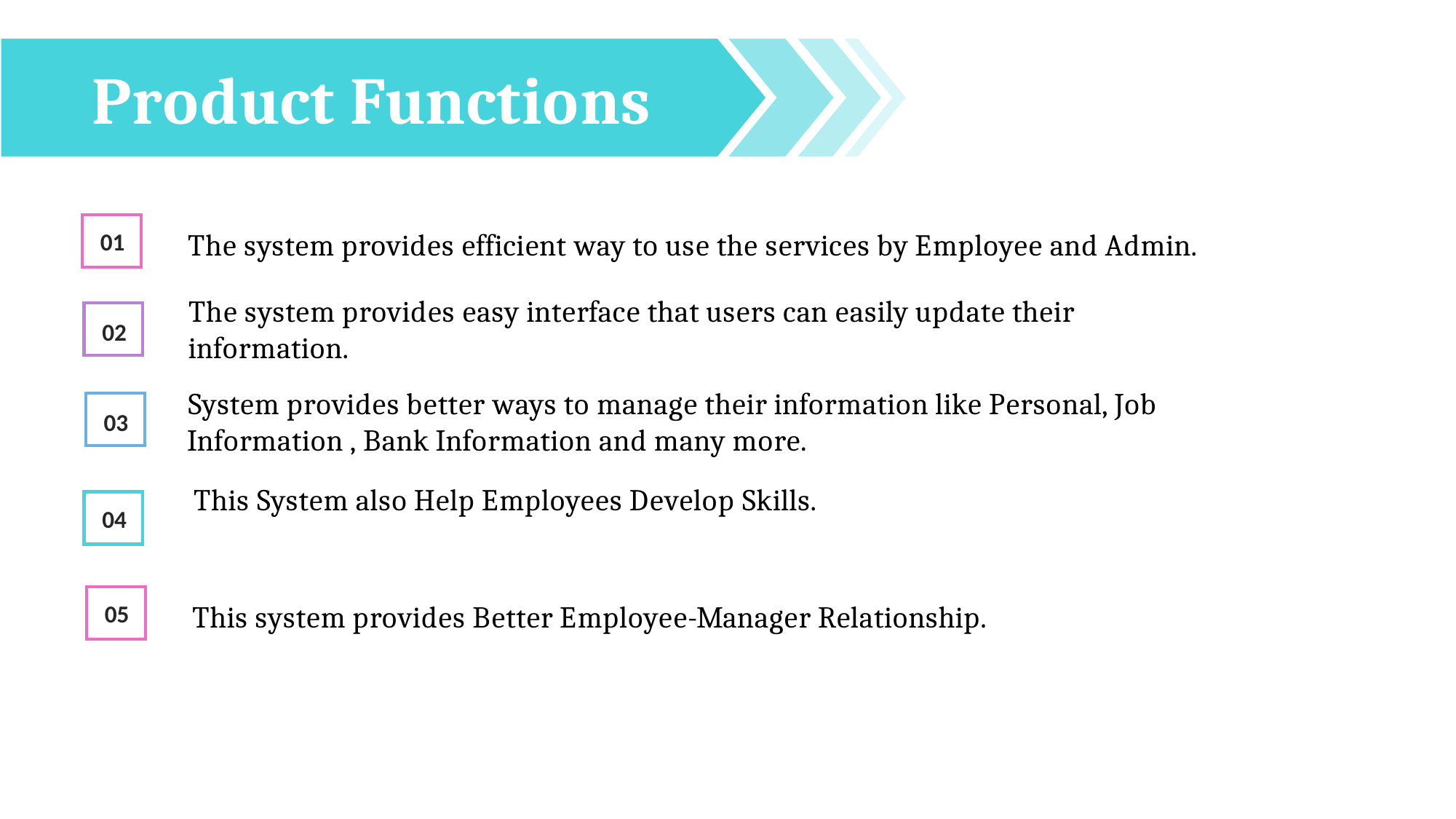

Product Functions

The system provides efficient way to use the services by Employee and Admin.
01
The system provides easy interface that users can easily update their information.

02
System provides better ways to manage their information like Personal, Job Information , Bank Information and many more.

03
This System also Help Employees Develop Skills.

04

This system provides Better Employee-Manager Relationship.
05